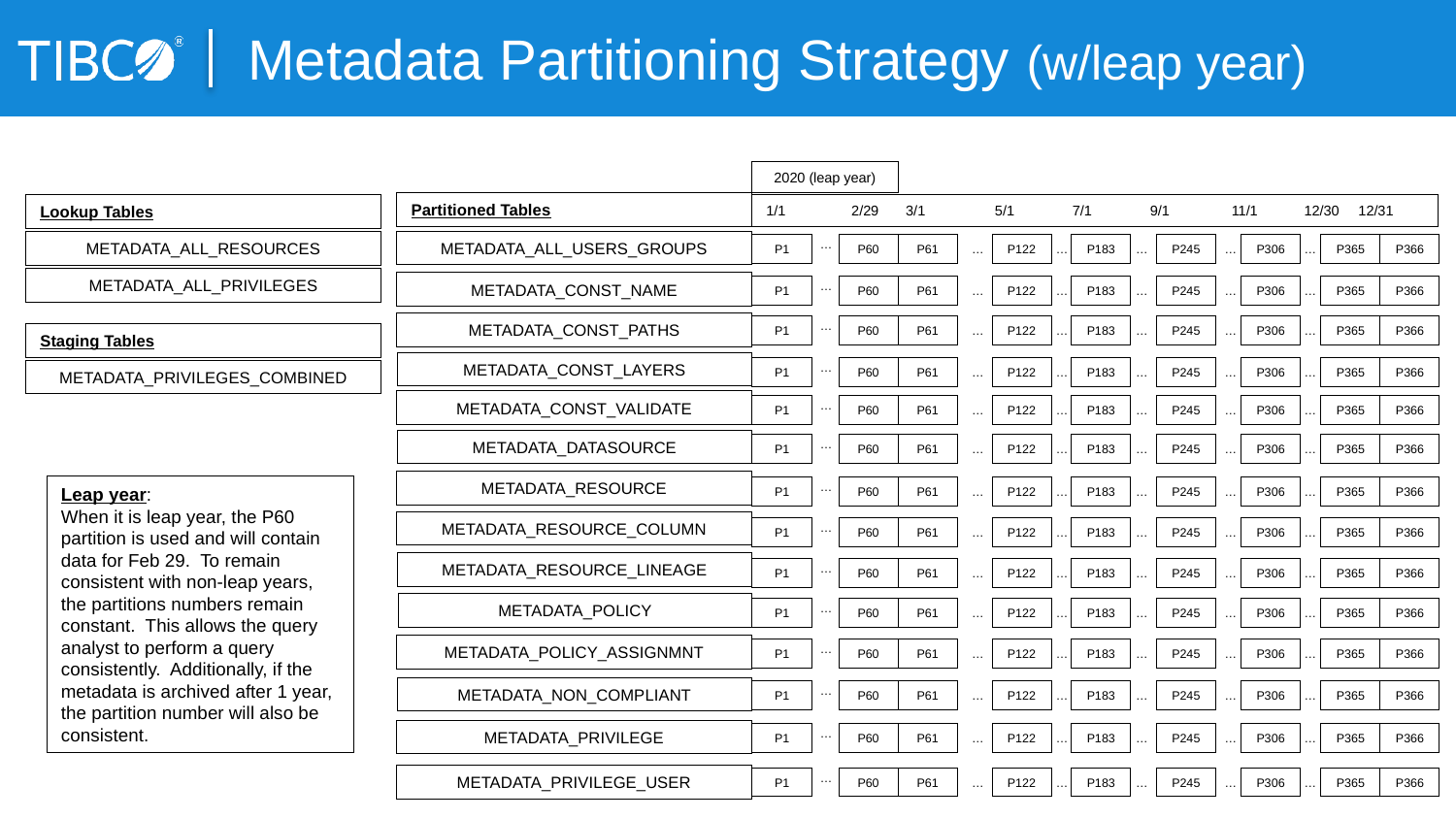

# Metadata Partitioning Strategy (w/leap year)
2020 (leap year)
Partitioned Tables
Lookup Tables
1/1                 2/29       3/1                  5/1               7/1               9/1                11/1            12/30     12/31
…
P1
P60
P61
…
P122
…
P183
…
P245
…
P306
…
P365
P366
METADATA_ALL_USERS_GROUPS
METADATA_ALL_RESOURCES
METADATA_ALL_PRIVILEGES
…
P1
P60
P61
…
P122
…
P183
…
P245
…
P306
…
P365
P366
METADATA_CONST_NAME
…
P1
P60
P61
…
P122
…
P183
…
P245
…
P306
…
P365
P366
METADATA_CONST_PATHS
Staging Tables
METADATA_CONST_LAYERS
…
P1
P60
P61
…
P122
…
P183
…
P245
…
P306
…
P365
P366
METADATA_PRIVILEGES_COMBINED
…
P1
P60
P61
…
P122
…
P183
…
P245
…
P306
…
P365
P366
METADATA_CONST_VALIDATE
…
P1
P60
P61
…
P122
…
P183
…
P245
…
P306
…
P365
P366
METADATA_DATASOURCE
METADATA_RESOURCE
…
P1
P60
P61
…
P122
…
P183
…
P245
…
P306
…
P365
P366
Leap year:
When it is leap year, the P60 partition is used and will contain data for Feb 29.  To remain consistent with non-leap years, the partitions numbers remain constant.  This allows the query analyst to perform a query consistently.  Additionally, if the metadata is archived after 1 year, the partition number will also be consistent.
METADATA_RESOURCE_COLUMN
…
P1
P60
P61
…
P122
…
P183
…
P245
…
P306
…
P365
P366
METADATA_RESOURCE_LINEAGE
…
P1
P60
P61
…
P122
…
P183
…
P245
…
P306
…
P365
P366
…
P1
P60
P61
…
P122
…
P183
…
P245
…
P306
…
P365
P366
METADATA_POLICY
…
P1
P60
P61
…
P122
…
P183
…
P245
…
P306
…
P365
P366
METADATA_POLICY_ASSIGNMNT
…
P1
P60
P61
…
P122
…
P183
…
P245
…
P306
…
P365
P366
METADATA_NON_COMPLIANT
…
P1
P60
P61
…
P122
…
P183
…
P245
…
P306
…
P365
P366
METADATA_PRIVILEGE
…
P1
P60
P61
…
P122
…
P183
…
P245
…
P306
…
P365
P366
METADATA_PRIVILEGE_USER